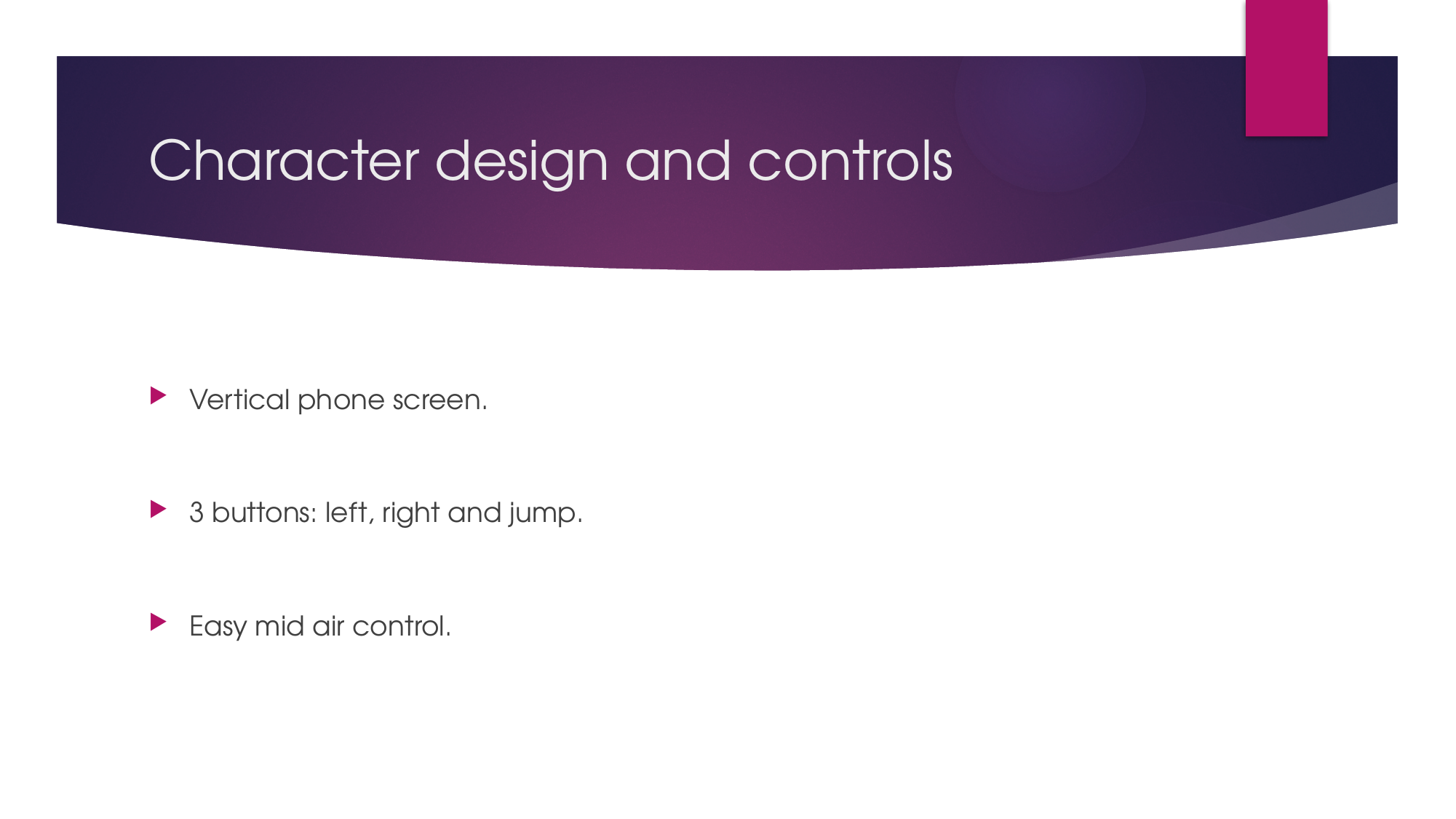

# Character design and controls
Vertical phone screen.
3 buttons: left, right and jump.
Easy mid air control.